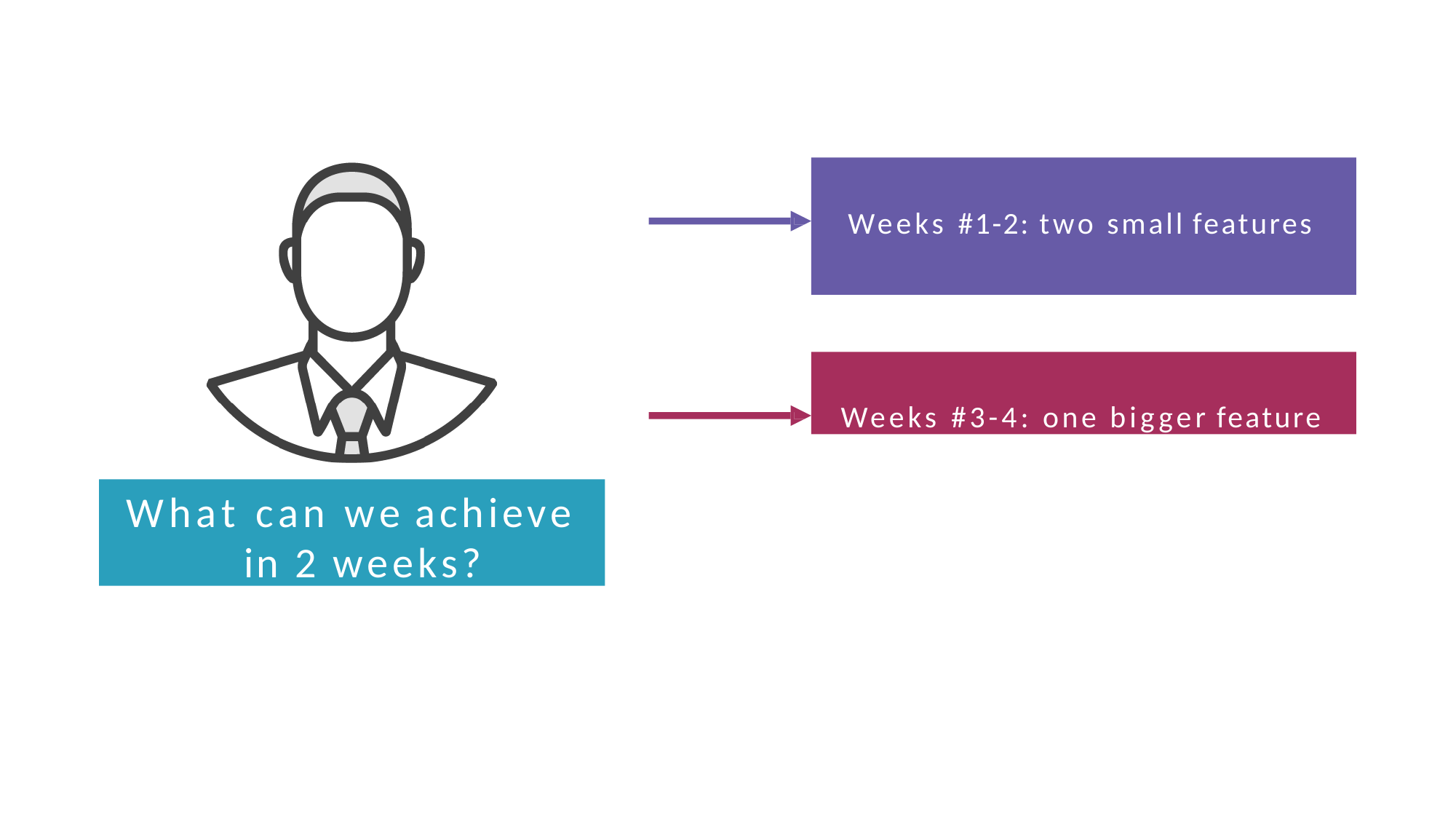

# Weeks #1-2: two small features

Weeks #3-4: one bigger feature

What can we achieve  in 2 weeks?